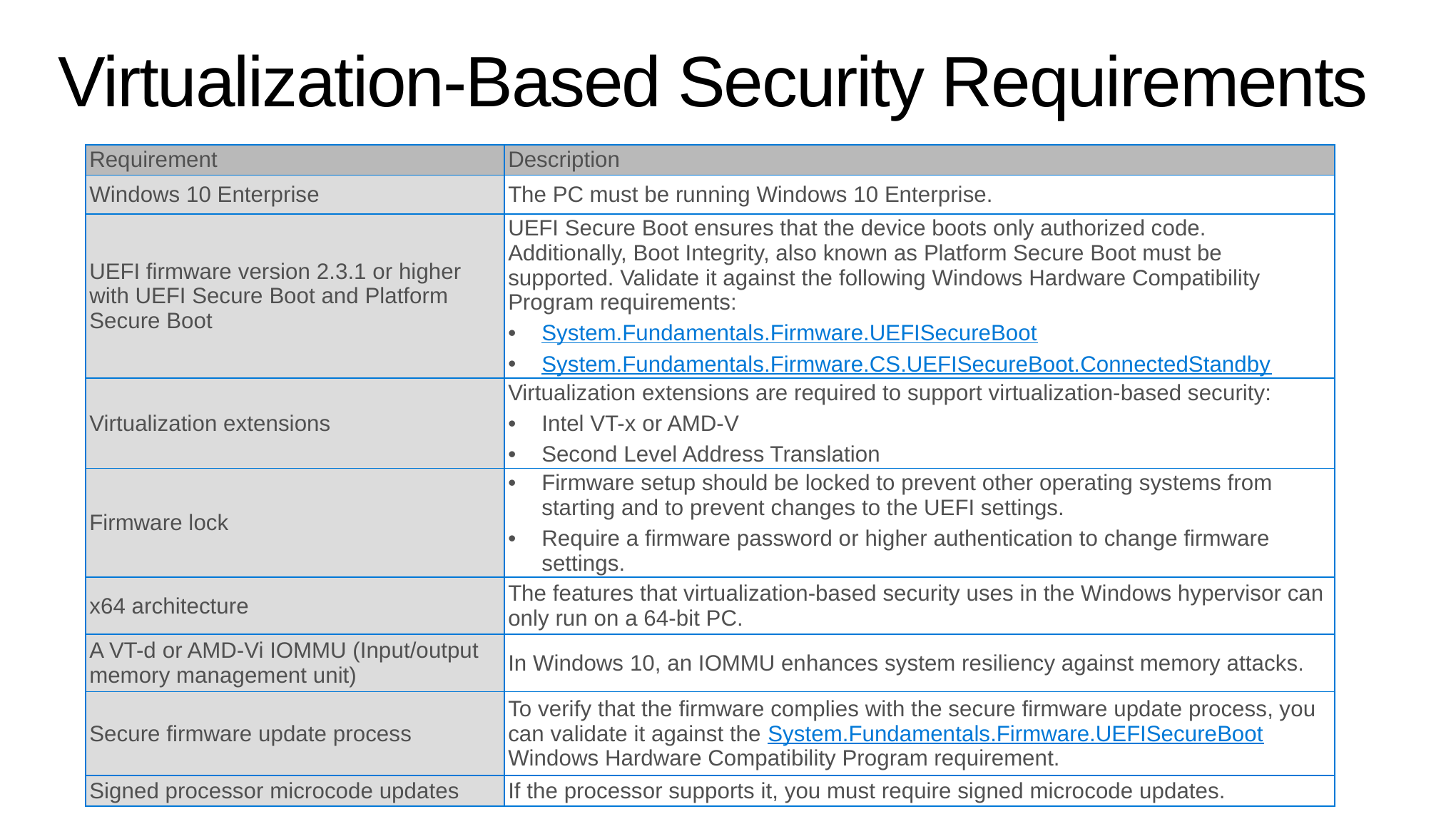

# Virtualization-Based Security Requirements
| Requirement | Description |
| --- | --- |
| Windows 10 Enterprise | The PC must be running Windows 10 Enterprise. |
| UEFI firmware version 2.3.1 or higher with UEFI Secure Boot and Platform Secure Boot | UEFI Secure Boot ensures that the device boots only authorized code. Additionally, Boot Integrity, also known as Platform Secure Boot must be supported. Validate it against the following Windows Hardware Compatibility Program requirements: System.Fundamentals.Firmware.UEFISecureBoot System.Fundamentals.Firmware.CS.UEFISecureBoot.ConnectedStandby |
| Virtualization extensions | Virtualization extensions are required to support virtualization-based security: Intel VT-x or AMD-V Second Level Address Translation |
| Firmware lock | Firmware setup should be locked to prevent other operating systems from starting and to prevent changes to the UEFI settings. Require a firmware password or higher authentication to change firmware settings. |
| x64 architecture | The features that virtualization-based security uses in the Windows hypervisor can only run on a 64-bit PC. |
| A VT-d or AMD-Vi IOMMU (Input/output memory management unit) | In Windows 10, an IOMMU enhances system resiliency against memory attacks. |
| Secure firmware update process | To verify that the firmware complies with the secure firmware update process, you can validate it against the System.Fundamentals.Firmware.UEFISecureBoot Windows Hardware Compatibility Program requirement. |
| Signed processor microcode updates | If the processor supports it, you must require signed microcode updates. |